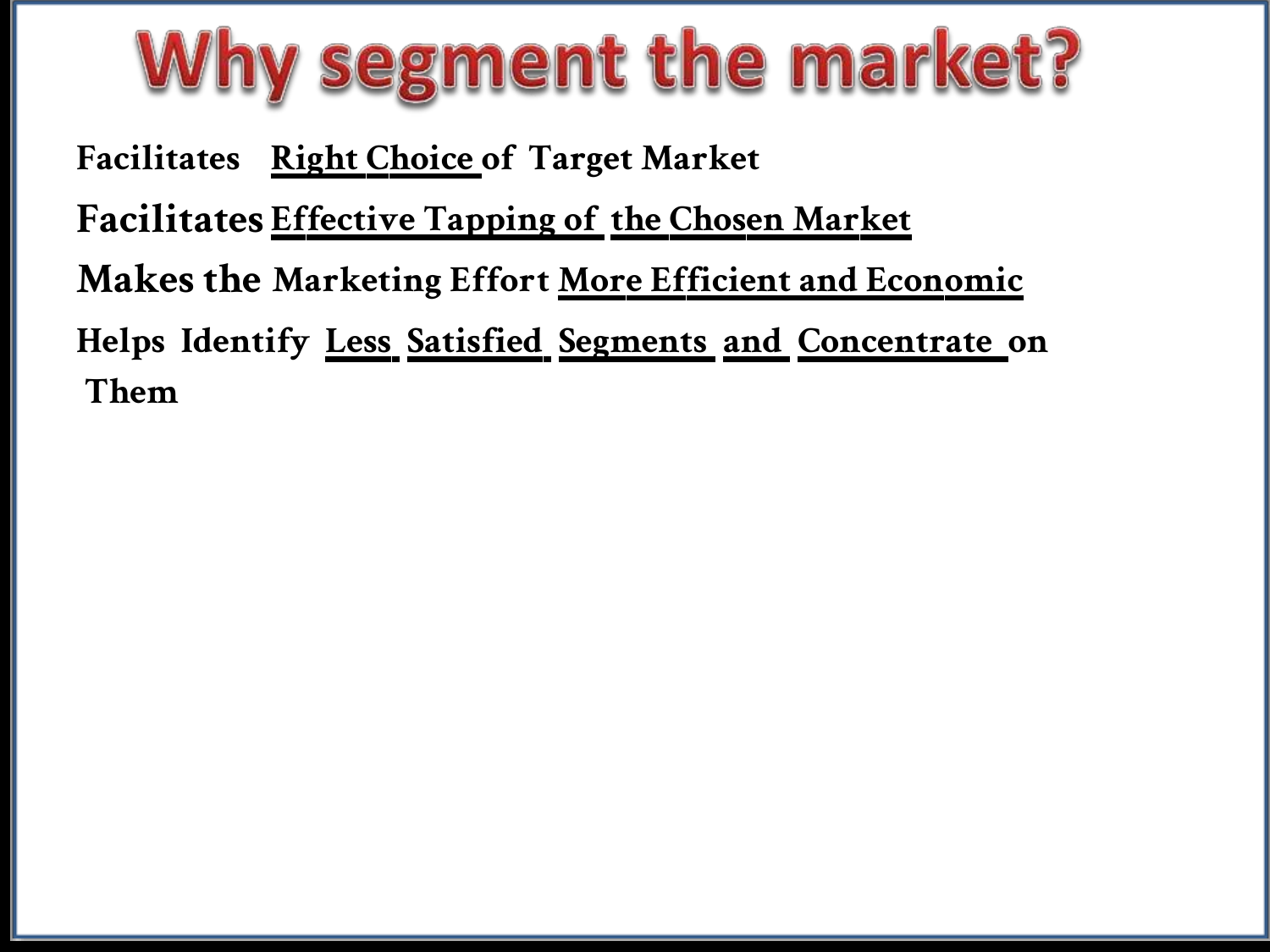

Facilitates
Facilitates
Makes the
Right Choice of Target Market

Effective Tapping of the Chosen Market

Marketing Effort More Efficient and Economic

Helps Identify Less Satisfied Segments and Concentrate  on

Them